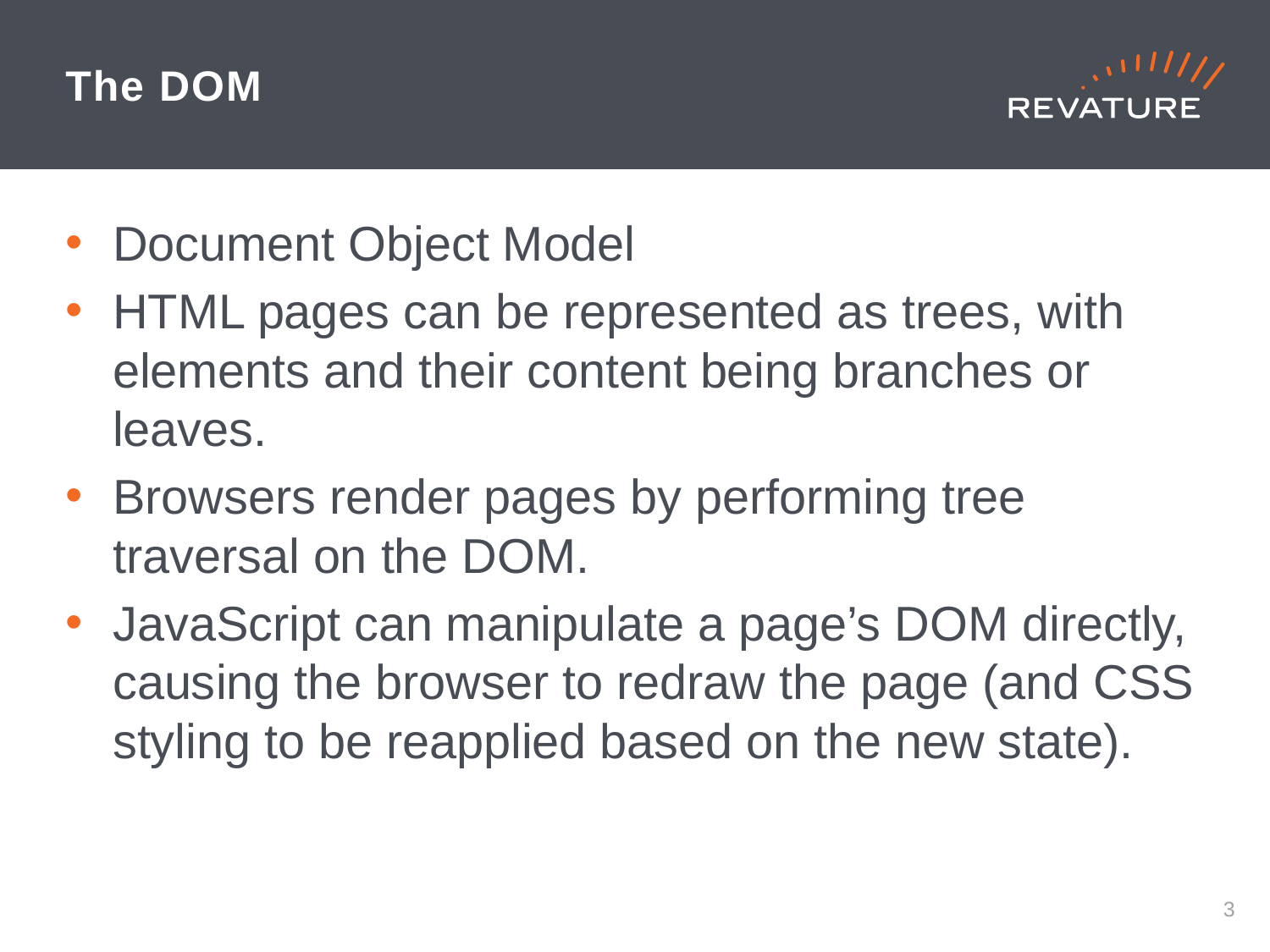

# The DOM
Document Object Model
HTML pages can be represented as trees, with elements and their content being branches or leaves.
Browsers render pages by performing tree traversal on the DOM.
JavaScript can manipulate a page’s DOM directly, causing the browser to redraw the page (and CSS styling to be reapplied based on the new state).
3